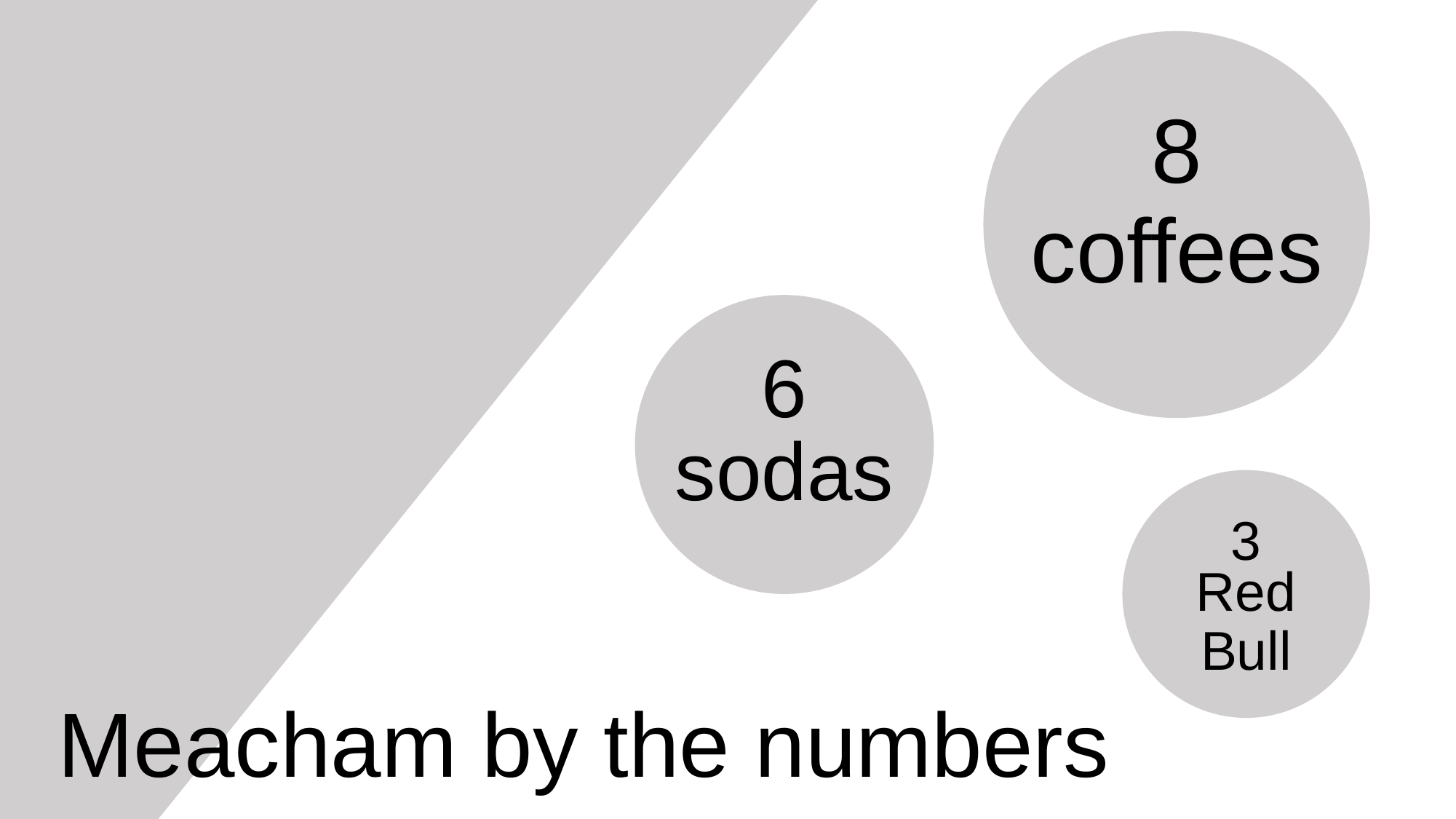

8
coffees
6

sodas
3

Red Bull
Meacham by the numbers